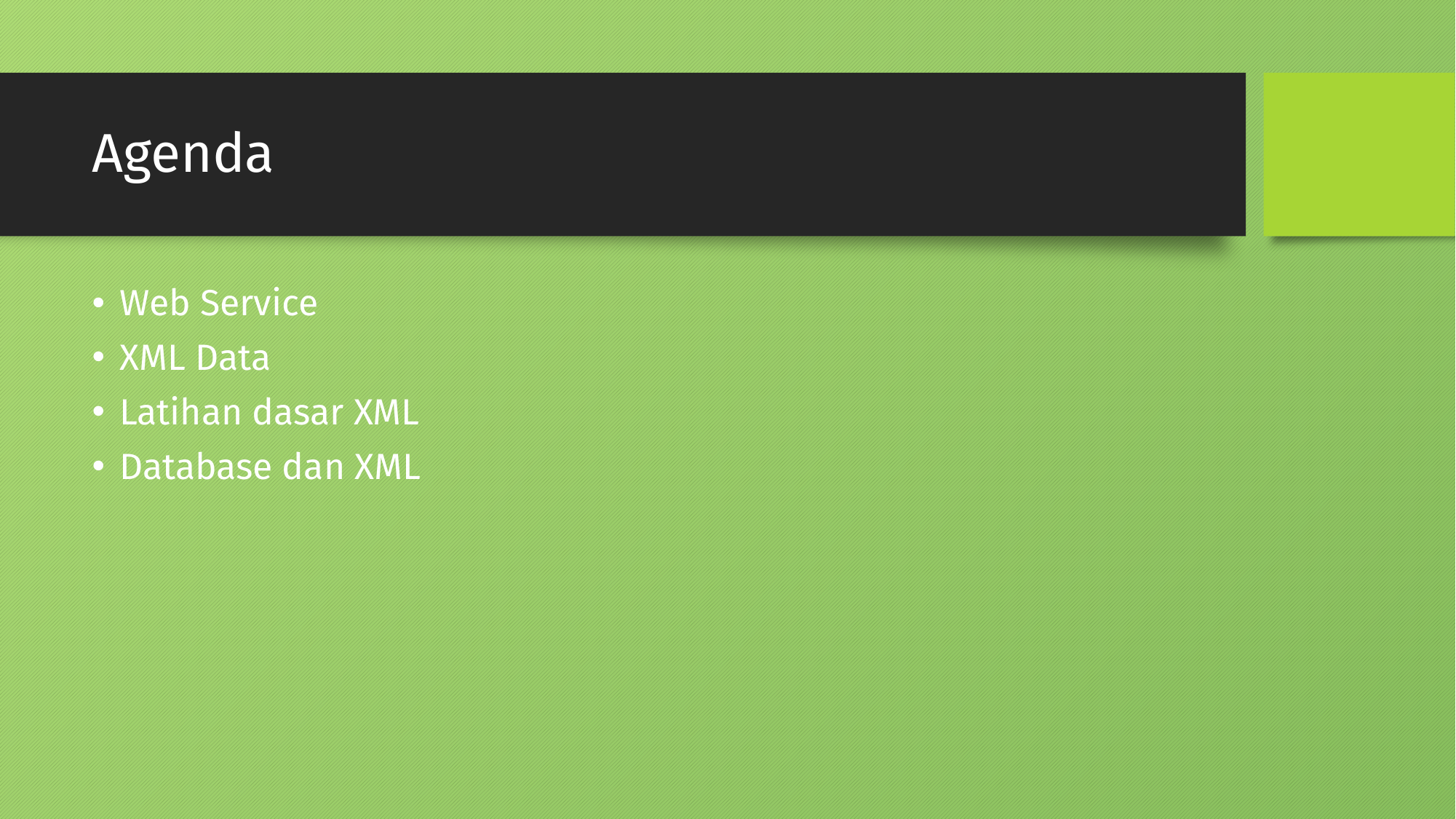

# Agenda
Web Service
XML Data
Latihan dasar XML
Database dan XML